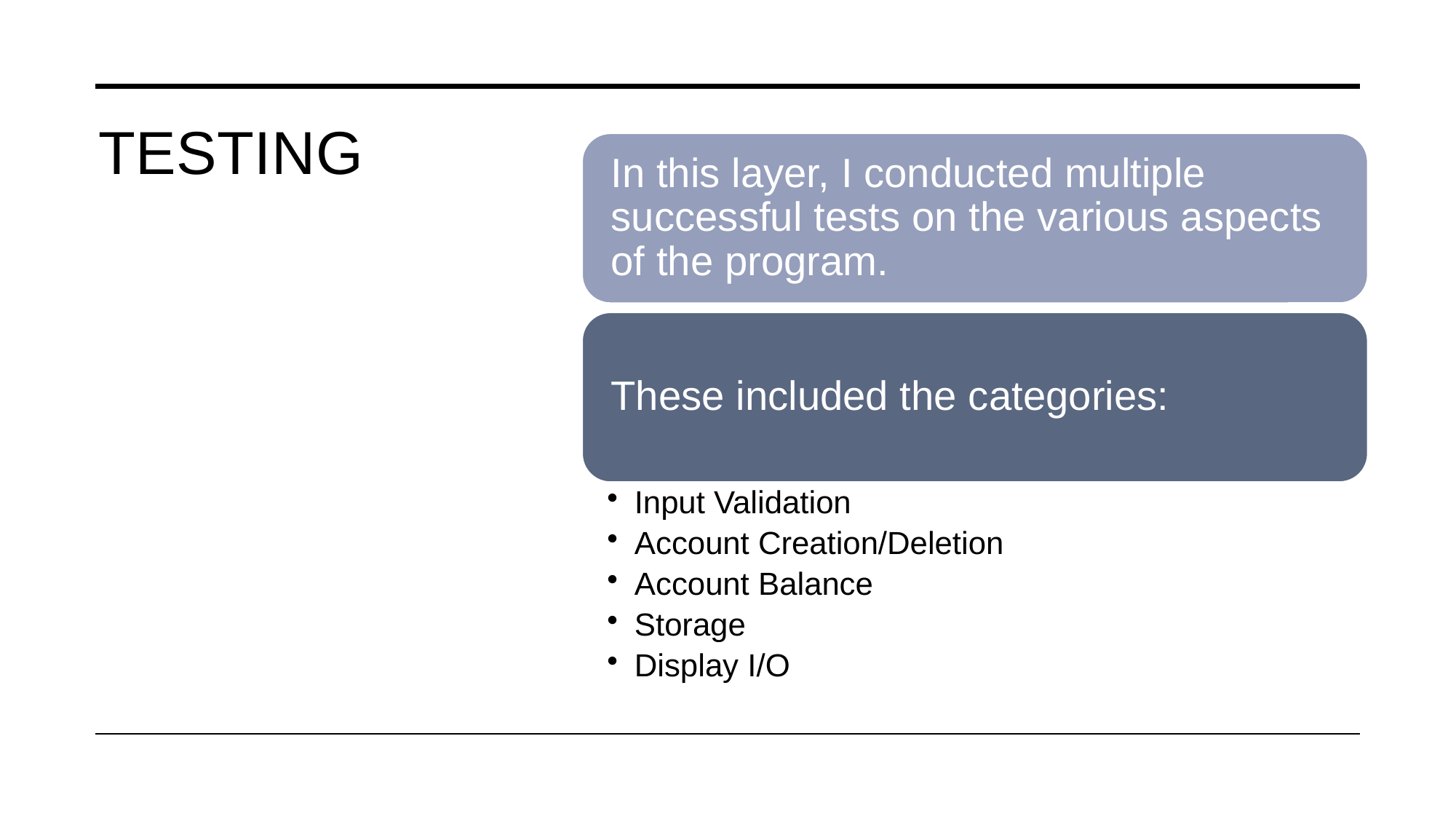

# Testing
In this layer, I conducted multiple successful tests on the various aspects of the program.
These included the categories:
Input Validation
Account Creation/Deletion
Account Balance
Storage
Display I/O